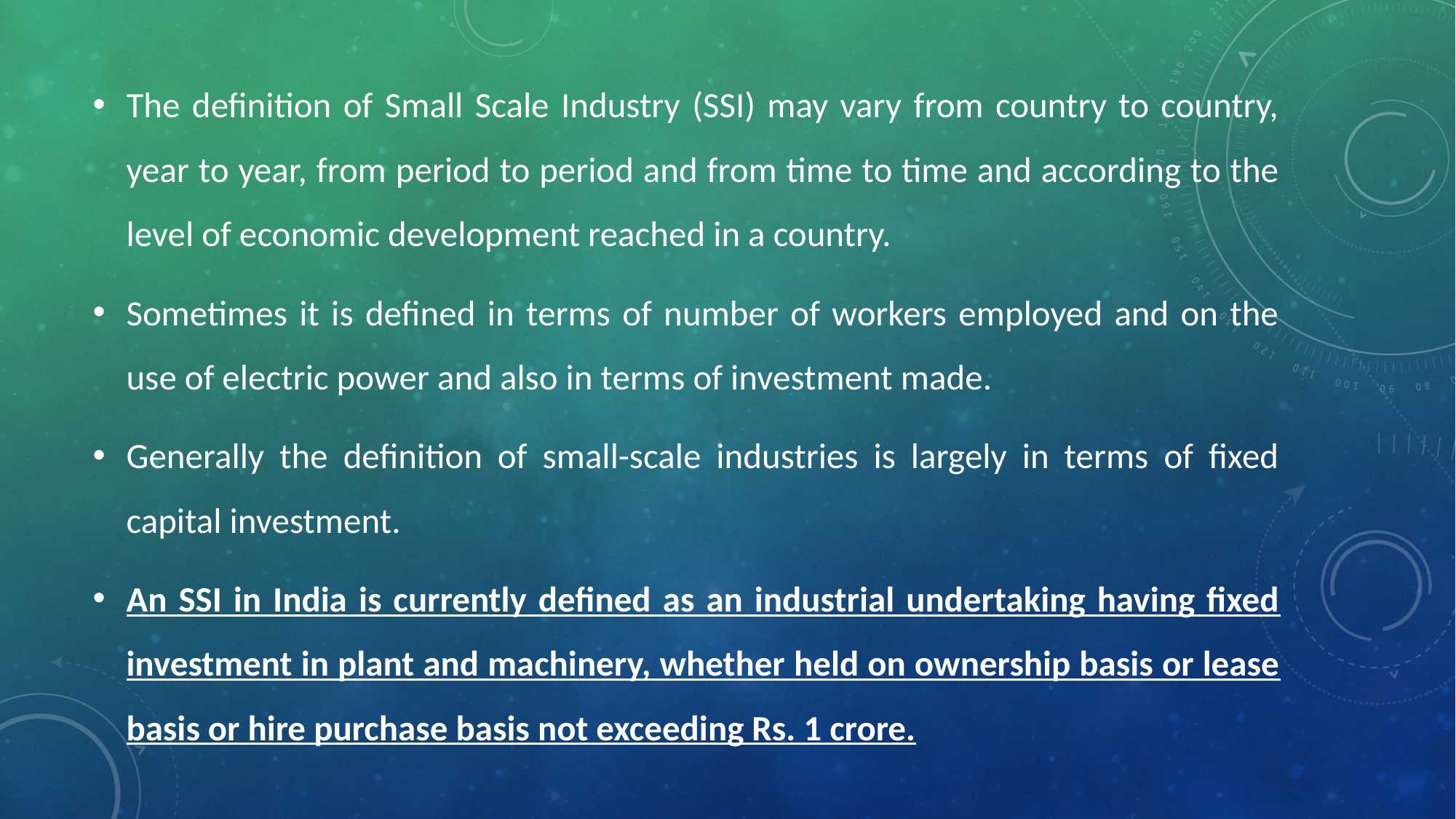

The definition of Small Scale Industry (SSI) may vary from country to country, year to year, from period to period and from time to time and according to the level of economic development reached in a country.
Sometimes it is defined in terms of number of workers employed and on the use of electric power and also in terms of investment made.
Generally the definition of small-scale industries is largely in terms of fixed capital investment.
An SSI in India is currently defined as an industrial undertaking having fixed investment in plant and machinery, whether held on ownership basis or lease basis or hire purchase basis not exceeding Rs. 1 crore.